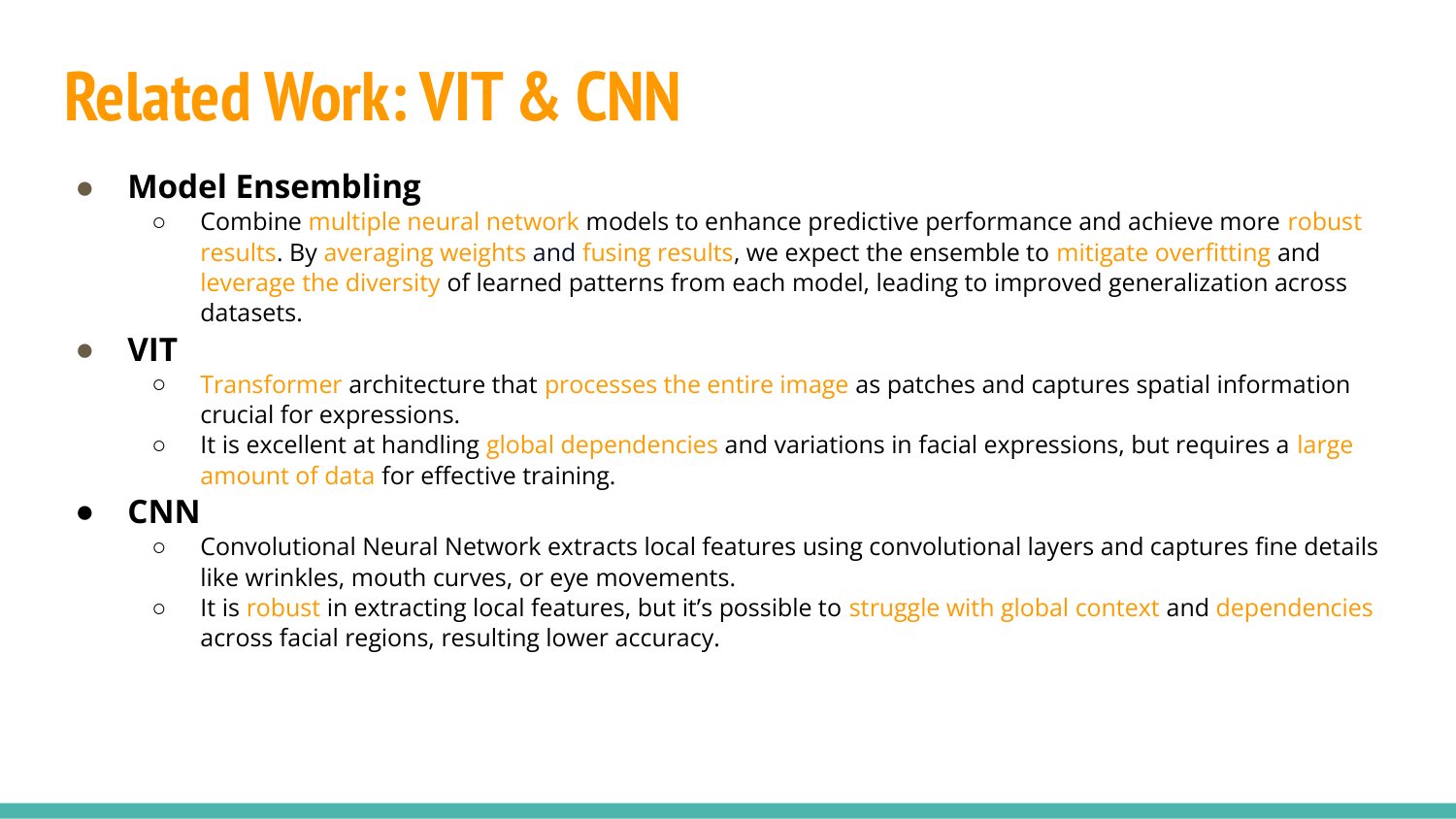

# Related Work: VIT & CNN
Model Ensembling
Combine multiple neural network models to enhance predictive performance and achieve more robust results. By averaging weights and fusing results, we expect the ensemble to mitigate overfitting and leverage the diversity of learned patterns from each model, leading to improved generalization across datasets.
VIT
Transformer architecture that processes the entire image as patches and captures spatial information crucial for expressions.
It is excellent at handling global dependencies and variations in facial expressions, but requires a large amount of data for effective training.
CNN
Convolutional Neural Network extracts local features using convolutional layers and captures fine details like wrinkles, mouth curves, or eye movements.
It is robust in extracting local features, but it’s possible to struggle with global context and dependencies across facial regions, resulting lower accuracy.